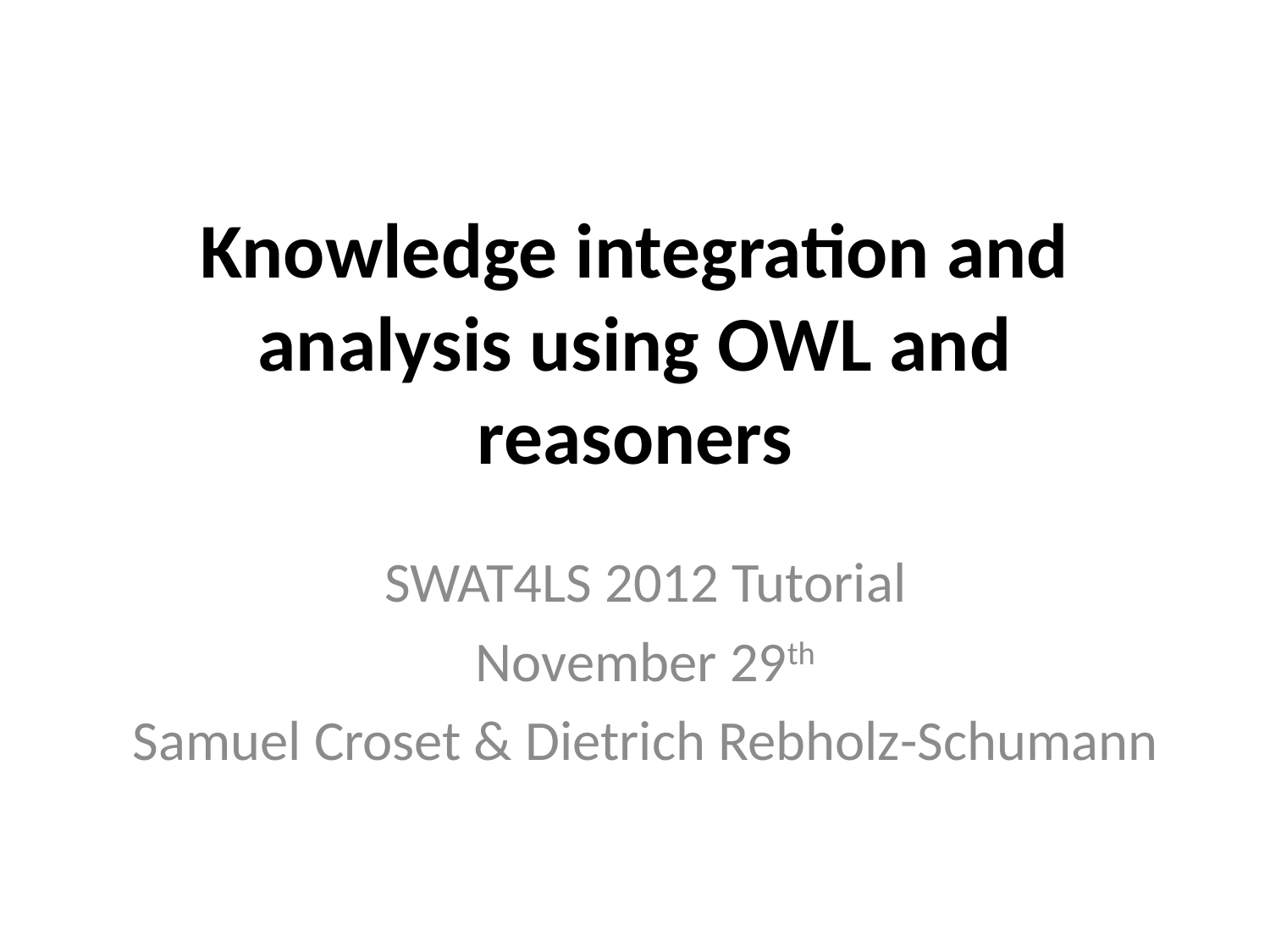

# Knowledge integration and analysis using OWL and reasoners
SWAT4LS 2012 Tutorial
November 29th
Samuel Croset & Dietrich Rebholz-Schumann